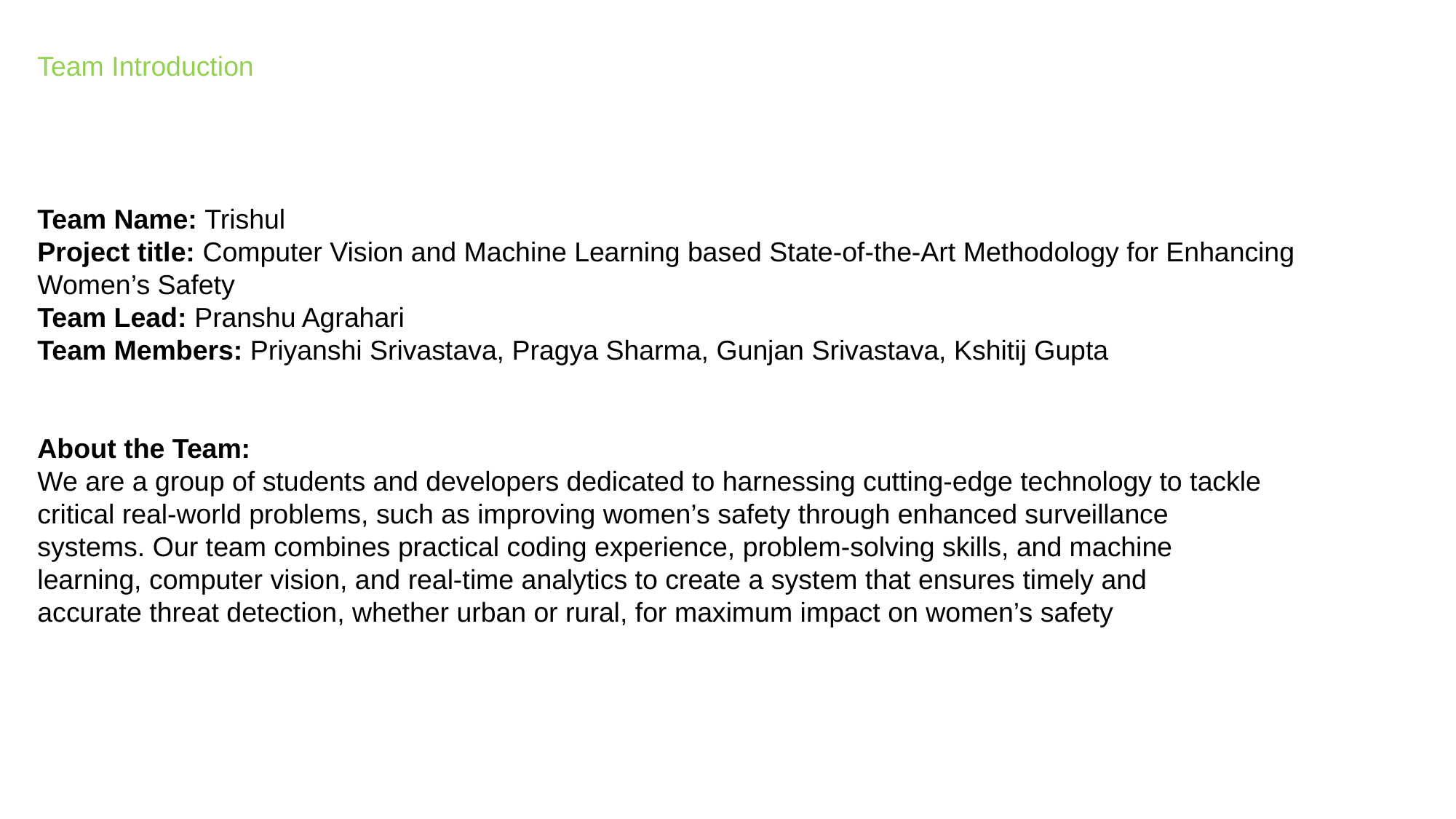

Team Introduction

Team Name: Trishul
Project title: Computer Vision and Machine Learning based State-of-the-Art Methodology for Enhancing
Women’s Safety
Team Lead: Pranshu Agrahari
Team Members: Priyanshi Srivastava, Pragya Sharma, Gunjan Srivastava, Kshitij Gupta

About the Team:
We are a group of students and developers dedicated to harnessing cutting-edge technology to tackle
critical real-world problems, such as improving women’s safety through enhanced surveillance
systems. Our team combines practical coding experience, problem-solving skills, and machine
learning, computer vision, and real-time analytics to create a system that ensures timely and
accurate threat detection, whether urban or rural, for maximum impact on women’s safety